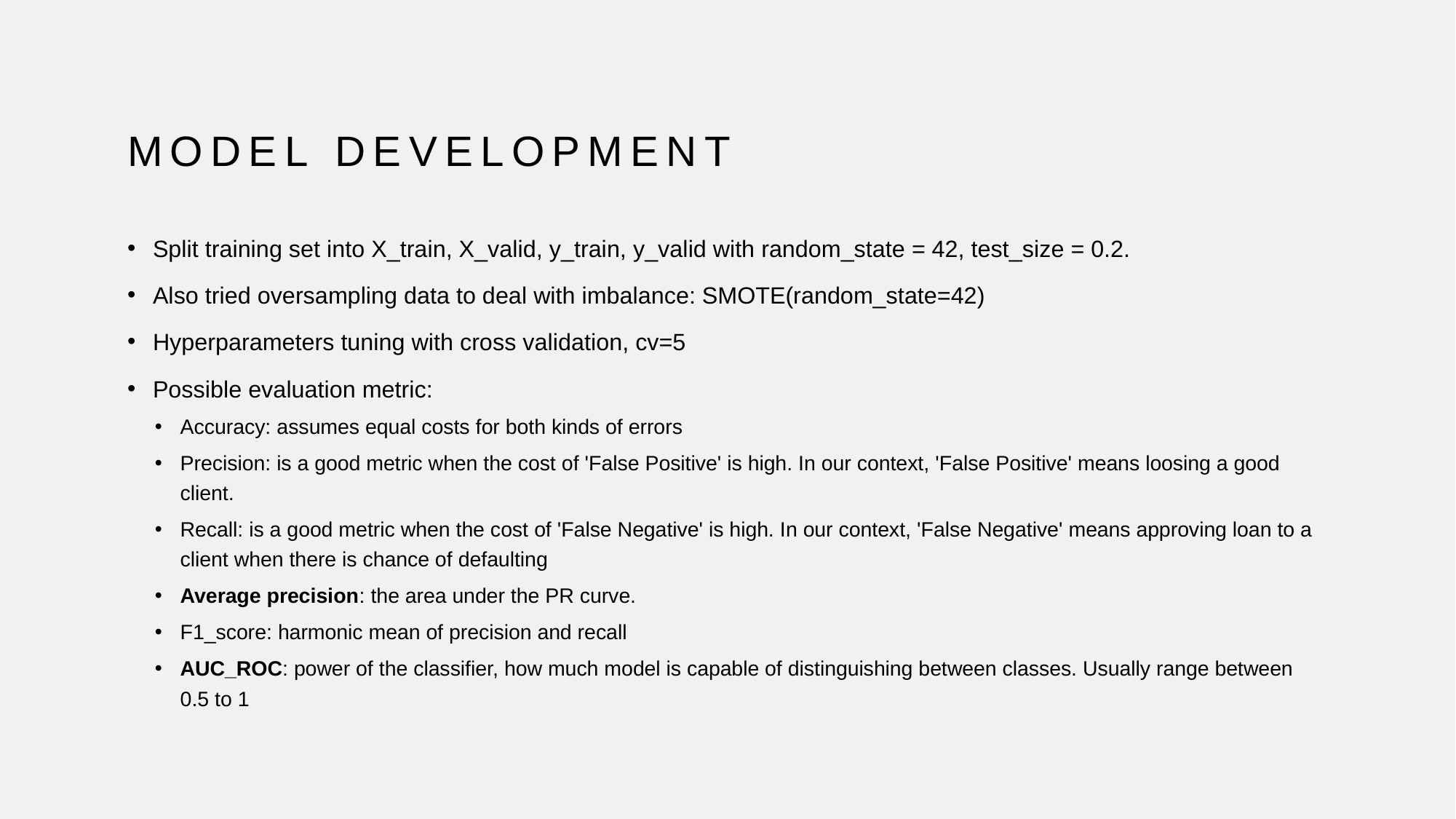

# Model development
Split training set into X_train, X_valid, y_train, y_valid with random_state = 42, test_size = 0.2.
Also tried oversampling data to deal with imbalance: SMOTE(random_state=42)
Hyperparameters tuning with cross validation, cv=5
Possible evaluation metric:
Accuracy: assumes equal costs for both kinds of errors
Precision: is a good metric when the cost of 'False Positive' is high. In our context, 'False Positive' means loosing a good client.
Recall: is a good metric when the cost of 'False Negative' is high. In our context, 'False Negative' means approving loan to a client when there is chance of defaulting
Average precision: the area under the PR curve.
F1_score: harmonic mean of precision and recall
AUC_ROC: power of the classifier, how much model is capable of distinguishing between classes. Usually range between 0.5 to 1